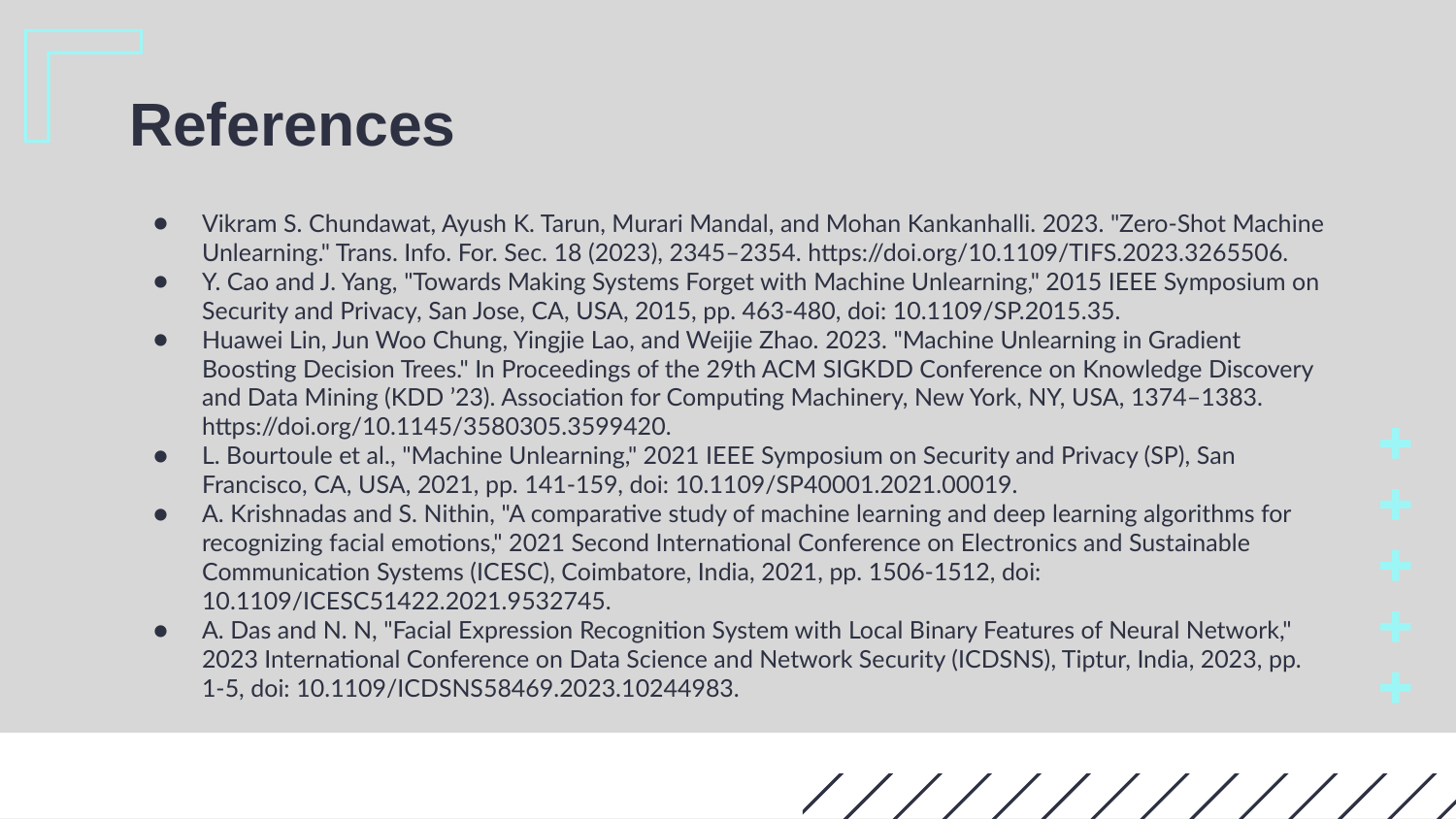

# References
Vikram S. Chundawat, Ayush K. Tarun, Murari Mandal, and Mohan Kankanhalli. 2023. "Zero-Shot Machine Unlearning." Trans. Info. For. Sec. 18 (2023), 2345–2354. https://doi.org/10.1109/TIFS.2023.3265506.
Y. Cao and J. Yang, "Towards Making Systems Forget with Machine Unlearning," 2015 IEEE Symposium on Security and Privacy, San Jose, CA, USA, 2015, pp. 463-480, doi: 10.1109/SP.2015.35.
Huawei Lin, Jun Woo Chung, Yingjie Lao, and Weijie Zhao. 2023. "Machine Unlearning in Gradient Boosting Decision Trees." In Proceedings of the 29th ACM SIGKDD Conference on Knowledge Discovery and Data Mining (KDD ’23). Association for Computing Machinery, New York, NY, USA, 1374–1383. https://doi.org/10.1145/3580305.3599420.
L. Bourtoule et al., "Machine Unlearning," 2021 IEEE Symposium on Security and Privacy (SP), San Francisco, CA, USA, 2021, pp. 141-159, doi: 10.1109/SP40001.2021.00019.
A. Krishnadas and S. Nithin, "A comparative study of machine learning and deep learning algorithms for recognizing facial emotions," 2021 Second International Conference on Electronics and Sustainable Communication Systems (ICESC), Coimbatore, India, 2021, pp. 1506-1512, doi: 10.1109/ICESC51422.2021.9532745.
A. Das and N. N, "Facial Expression Recognition System with Local Binary Features of Neural Network," 2023 International Conference on Data Science and Network Security (ICDSNS), Tiptur, India, 2023, pp. 1-5, doi: 10.1109/ICDSNS58469.2023.10244983.